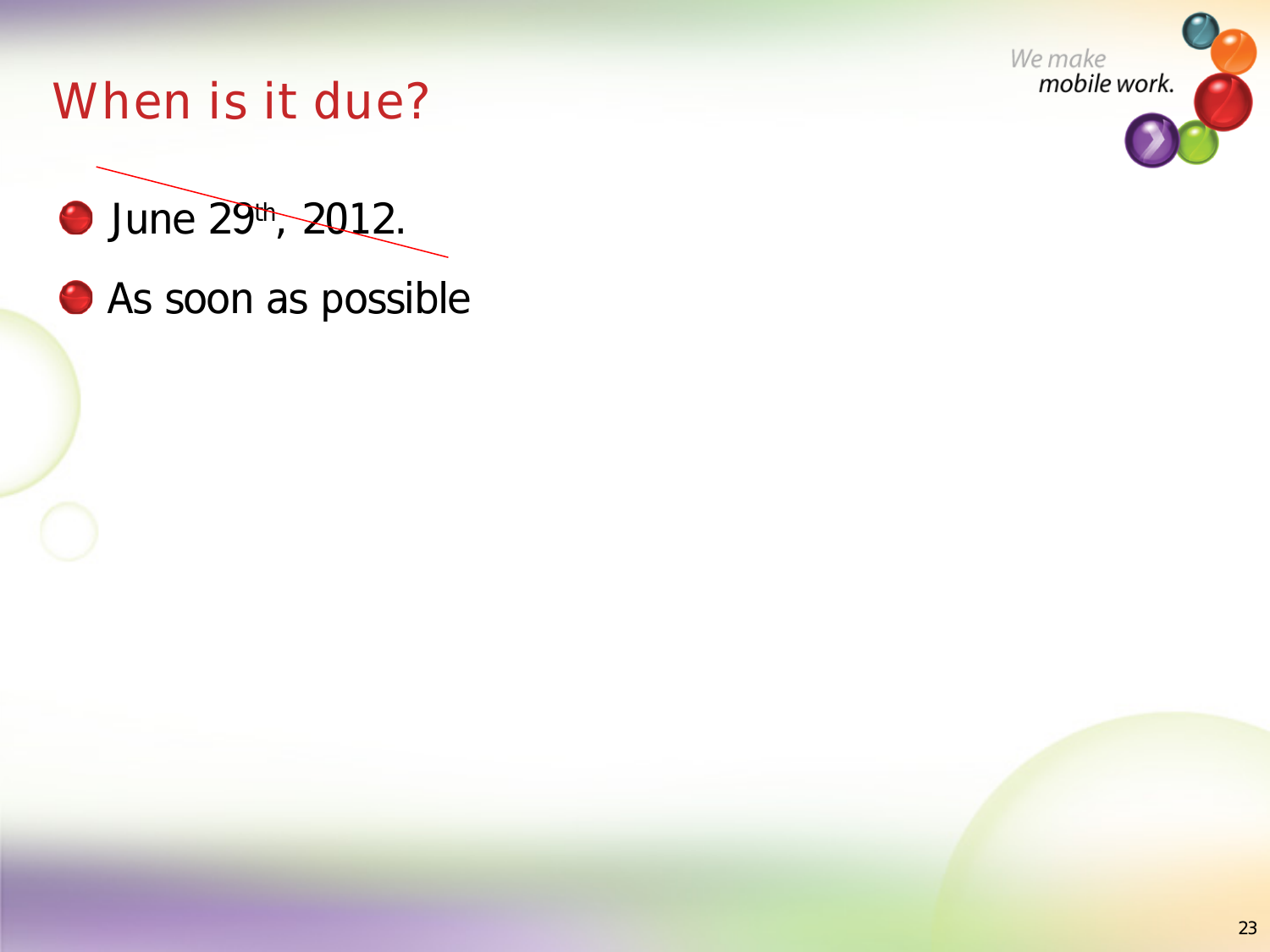

# When is it due?
June 29th, 2012.
As soon as possible
23